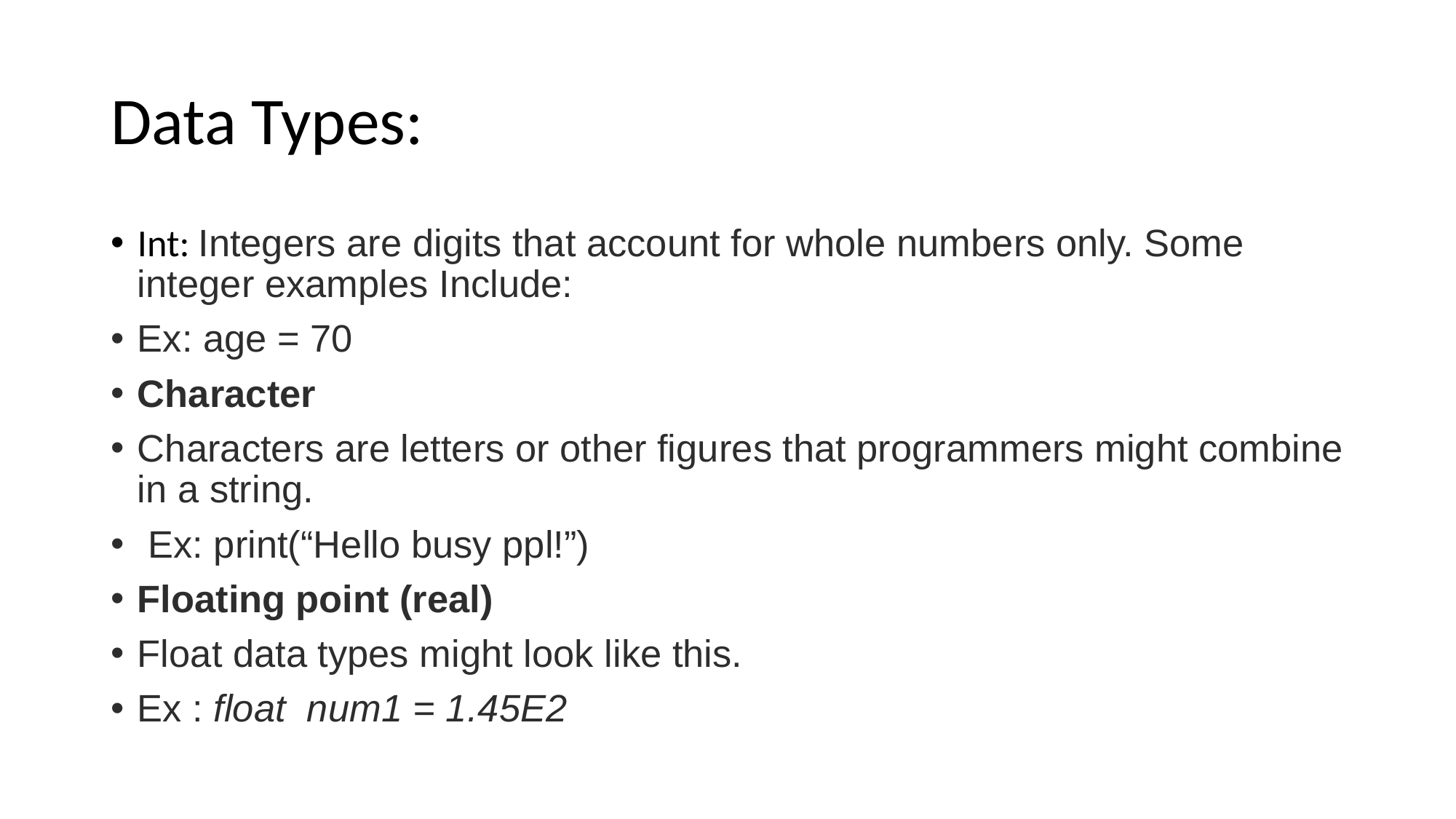

# Data Types:
Int: Integers are digits that account for whole numbers only. Some integer examples Include:
Ex: age = 70
Character
Characters are letters or other figures that programmers might combine in a string.
 Ex: print(“Hello busy ppl!”)
Floating point (real)
Float data types might look like this.
Ex : float  num1 = 1.45E2